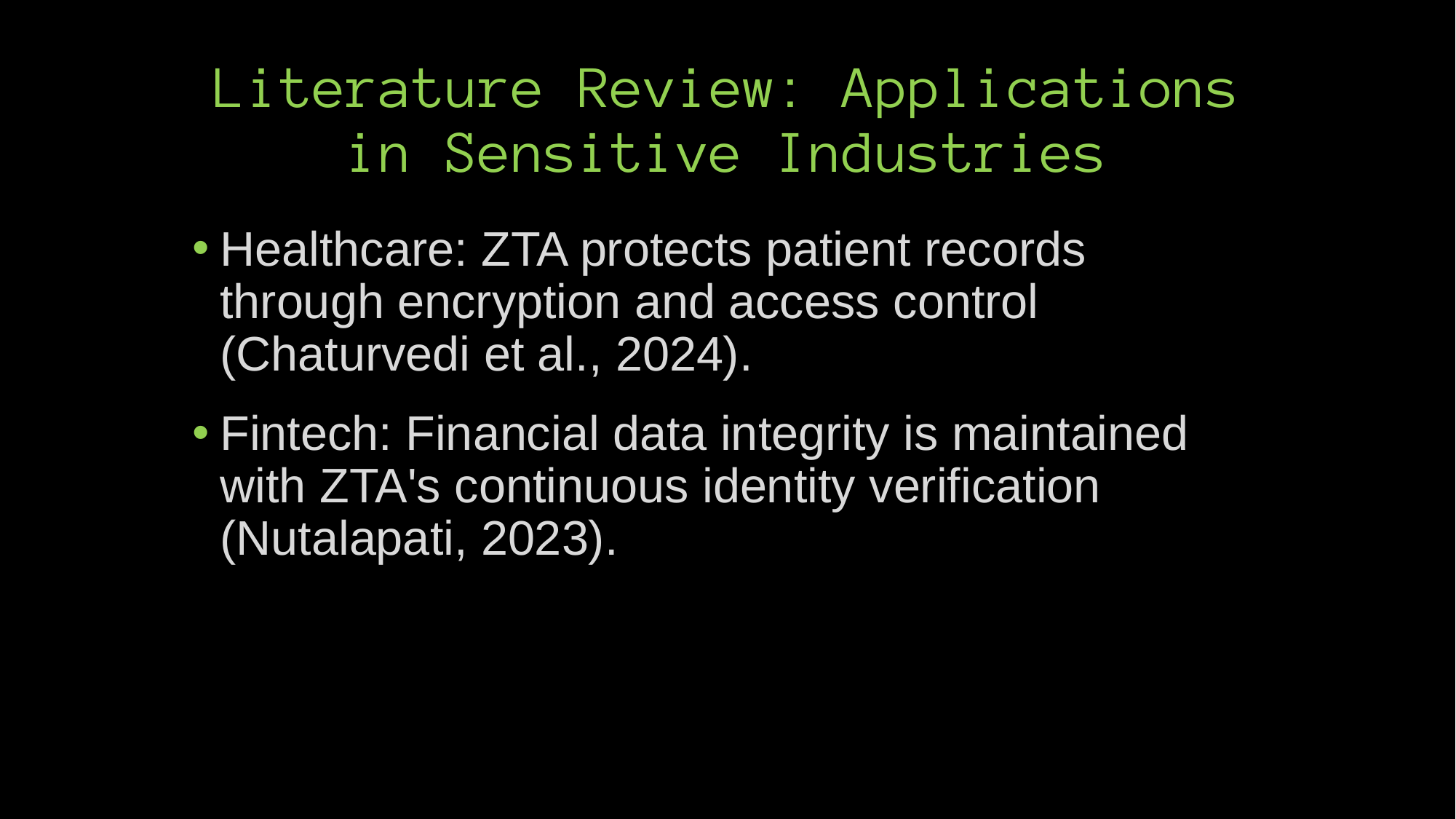

# Literature Review: Applications in Sensitive Industries
Healthcare: ZTA protects patient records through encryption and access control (Chaturvedi et al., 2024).
Fintech: Financial data integrity is maintained with ZTA's continuous identity verification (Nutalapati, 2023).